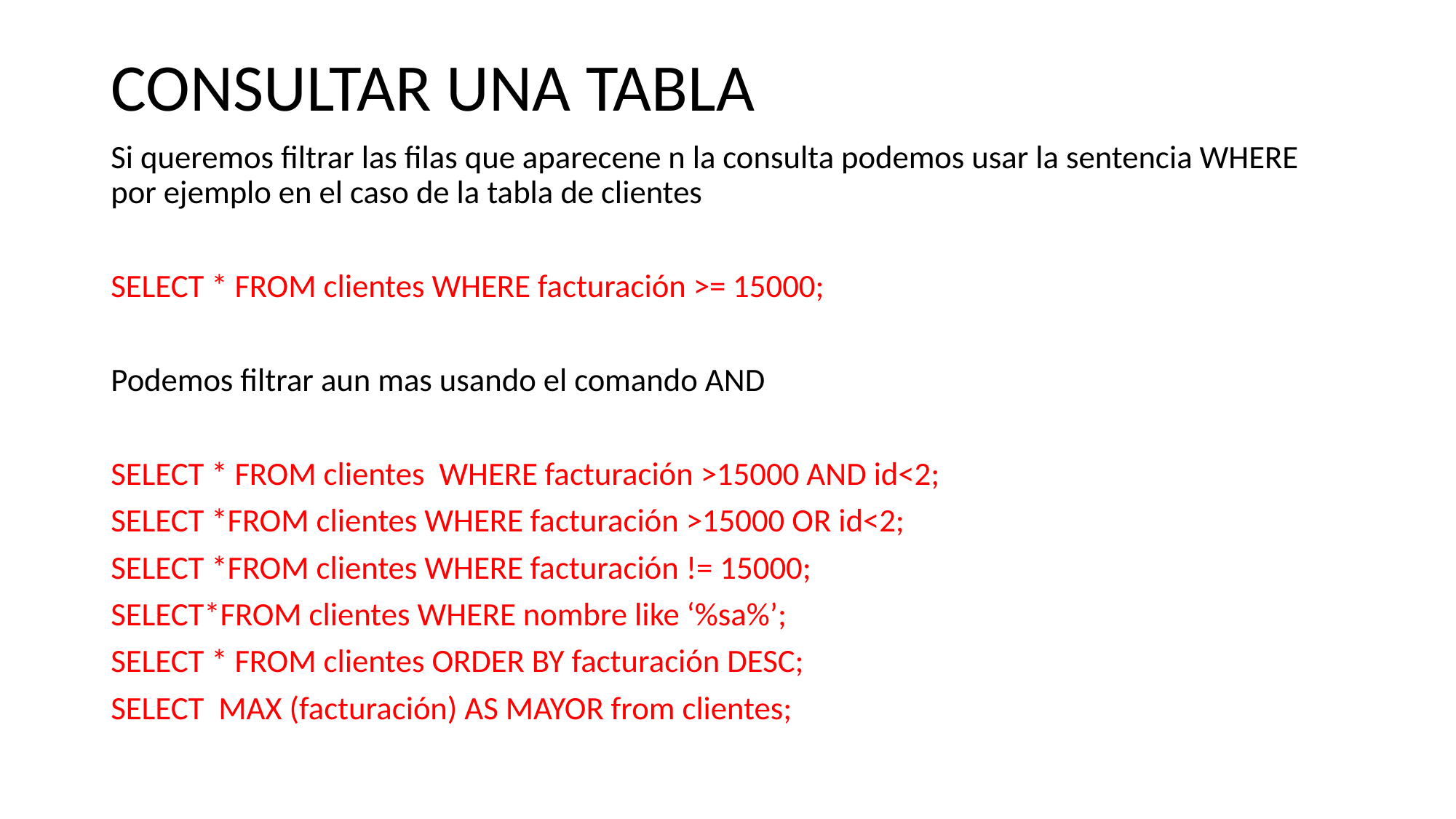

# CONSULTAR UNA TABLA
Si queremos filtrar las filas que aparecene n la consulta podemos usar la sentencia WHERE por ejemplo en el caso de la tabla de clientes

SELECT * FROM clientes WHERE facturación >= 15000;

Podemos filtrar aun mas usando el comando AND

SELECT * FROM clientes  WHERE facturación >15000 AND id<2;
SELECT *FROM clientes WHERE facturación >15000 OR id<2;
SELECT *FROM clientes WHERE facturación != 15000;
SELECT*FROM clientes WHERE nombre like ‘%sa%’;
SELECT * FROM clientes ORDER BY facturación DESC;
SELECT  MAX (facturación) AS MAYOR from clientes;